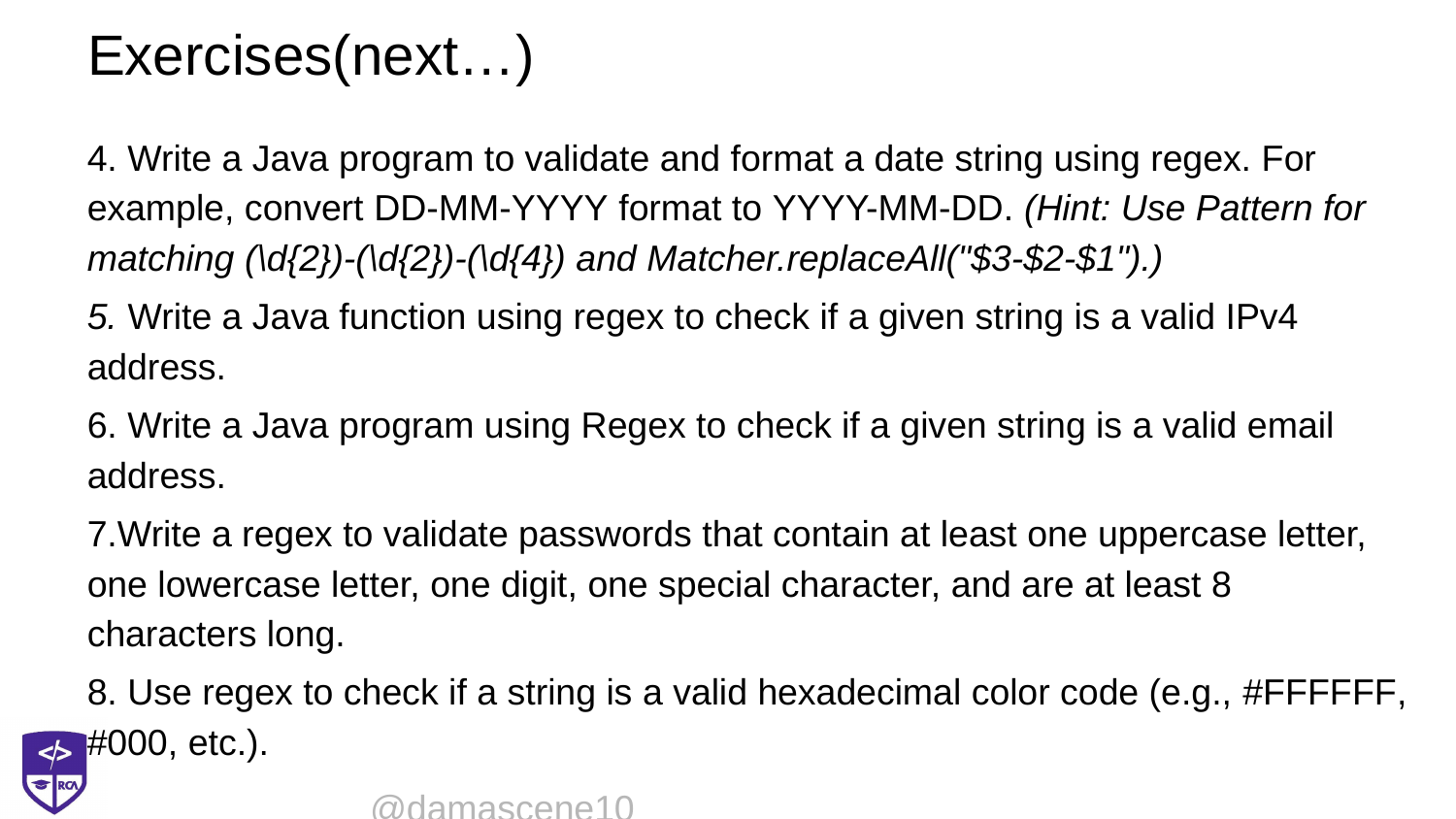

# Exercises(next…)
4. Write a Java program to validate and format a date string using regex. For example, convert DD-MM-YYYY format to YYYY-MM-DD. (Hint: Use Pattern for matching (\d{2})-(\d{2})-(\d{4}) and Matcher.replaceAll("$3-$2-$1").)
5. Write a Java function using regex to check if a given string is a valid IPv4 address.
6. Write a Java program using Regex to check if a given string is a valid email address.
7.Write a regex to validate passwords that contain at least one uppercase letter, one lowercase letter, one digit, one special character, and are at least 8 characters long.
8. Use regex to check if a string is a valid hexadecimal color code (e.g., #FFFFFF, #000, etc.).